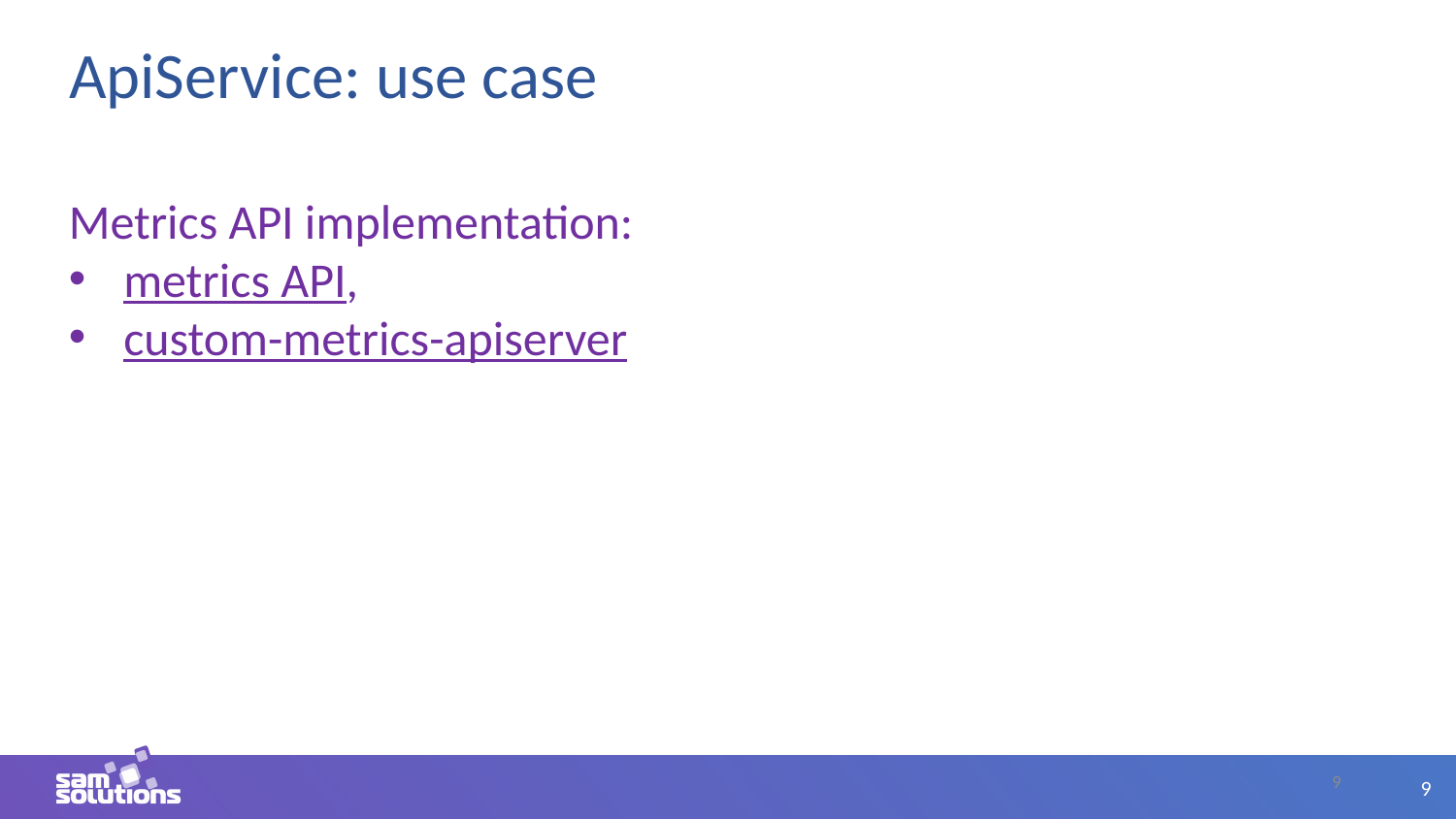

# ApiService: use case
Metrics API implementation:
metrics API,
custom-metrics-apiserver

9